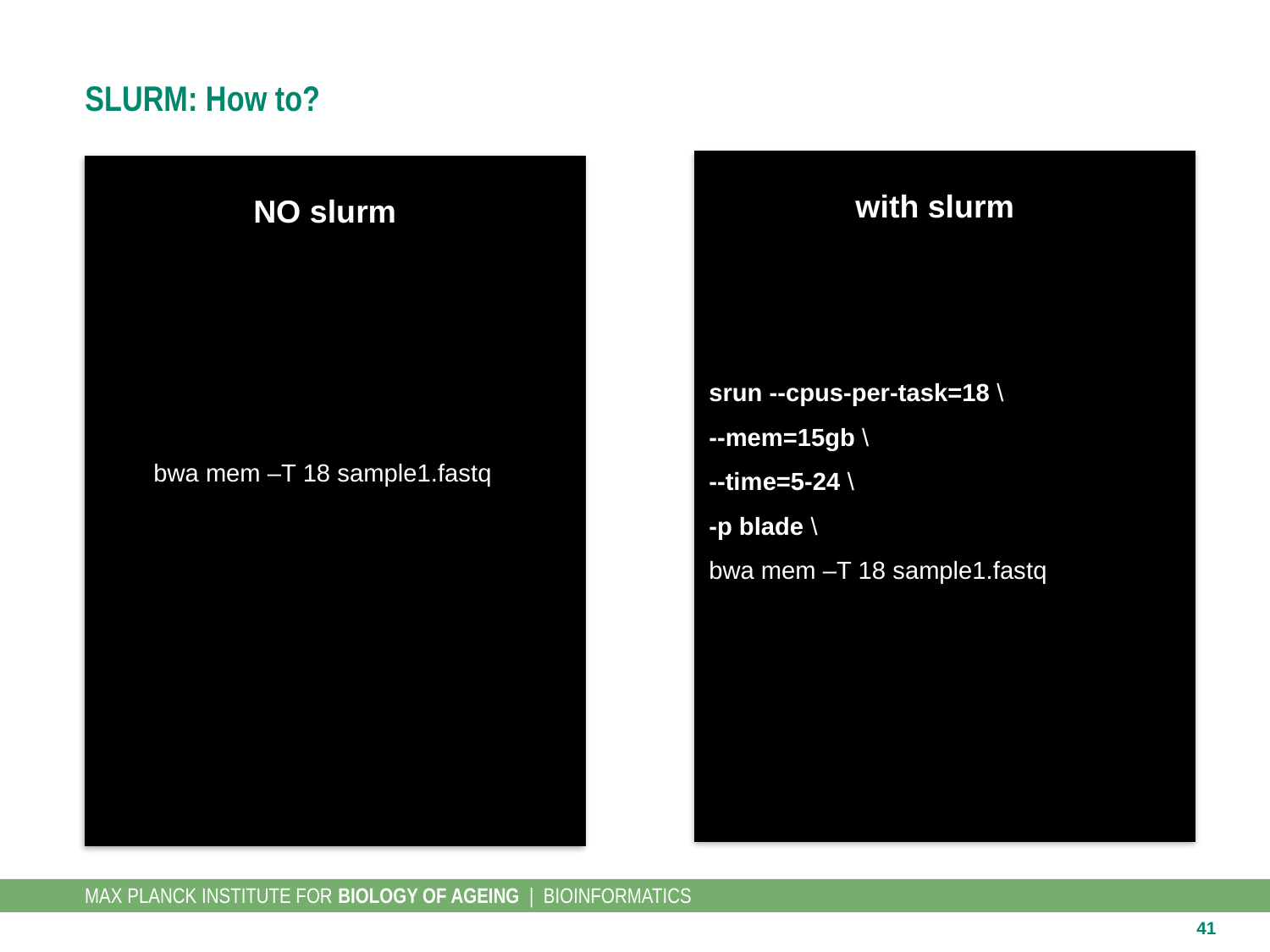

# SLURM: How to?

with slurm
NO slurm
srun --cpus-per-task=18 \
--mem=15gb \
--time=5-24 \
-p blade \
bwa mem –T 18 sample1.fastq
bwa mem –T 18 sample1.fastq
41